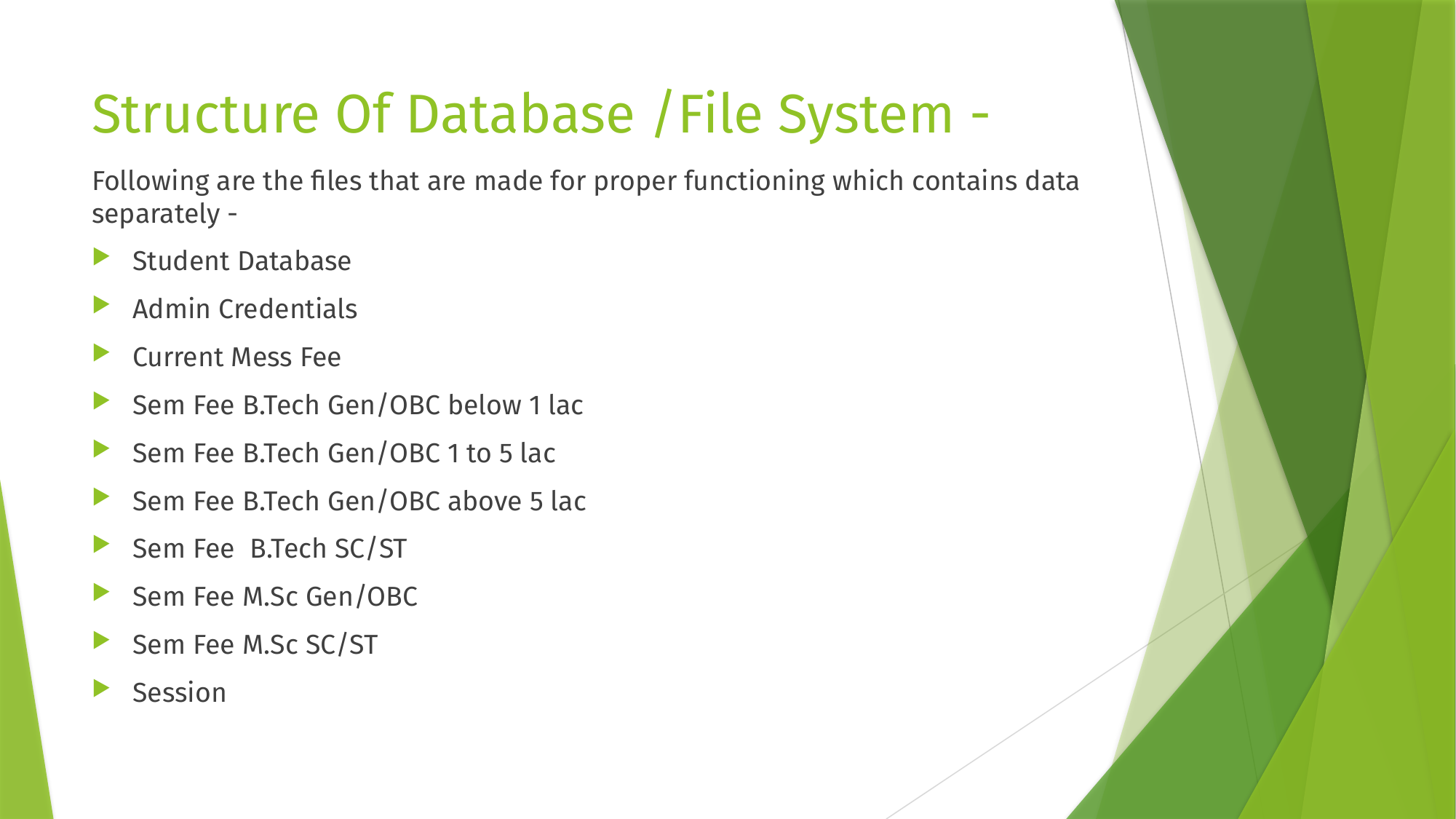

# Structure Of Database /File System -
Following are the files that are made for proper functioning which contains data separately -
Student Database
Admin Credentials
Current Mess Fee
Sem Fee B.Tech Gen/OBC below 1 lac
Sem Fee B.Tech Gen/OBC 1 to 5 lac
Sem Fee B.Tech Gen/OBC above 5 lac
Sem Fee  B.Tech SC/ST
Sem Fee M.Sc Gen/OBC
Sem Fee M.Sc SC/ST
Session